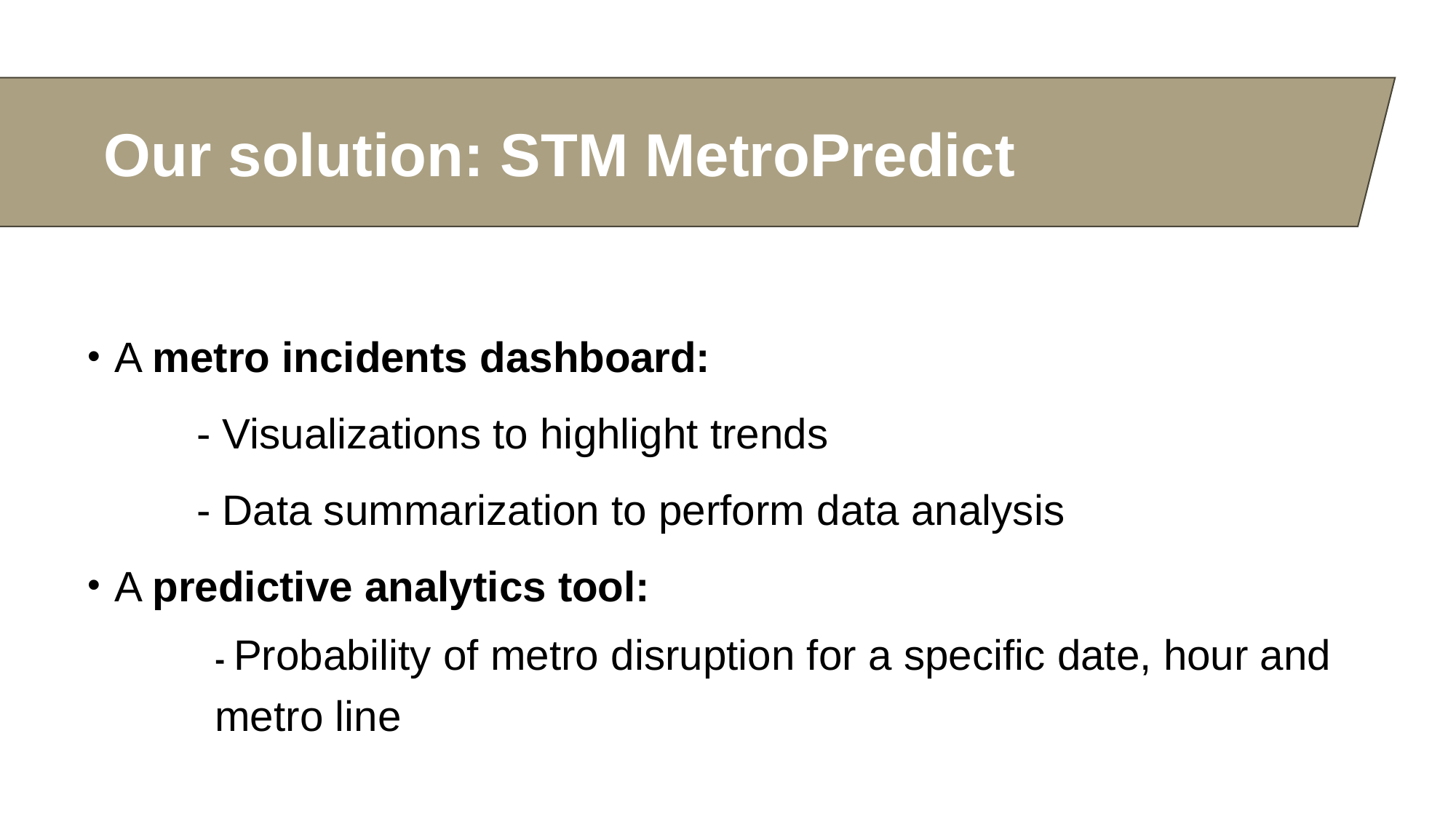

#
Our solution: STM MetroPredict
A metro incidents dashboard:
	- Visualizations to highlight trends
	- Data summarization to perform data analysis
A predictive analytics tool:
- Probability of metro disruption for a specific date, hour and metro line